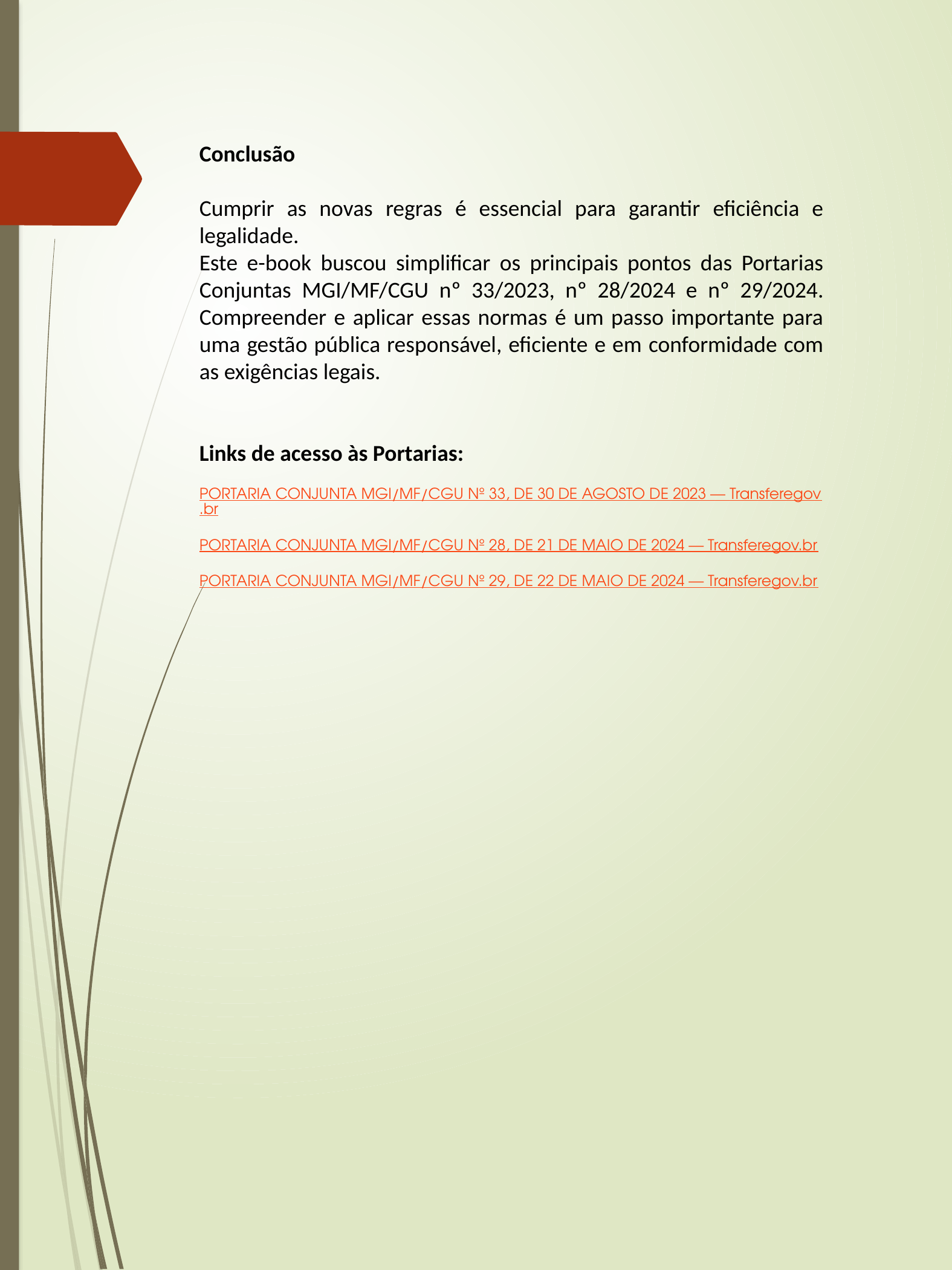

Conclusão

Cumprir as novas regras é essencial para garantir eficiência e legalidade.
Este e-book buscou simplificar os principais pontos das Portarias Conjuntas MGI/MF/CGU nº 33/2023, nº 28/2024 e nº 29/2024. Compreender e aplicar essas normas é um passo importante para uma gestão pública responsável, eficiente e em conformidade com as exigências legais.

Links de acesso às Portarias:

PORTARIA CONJUNTA MGI/MF/CGU Nº 33, DE 30 DE AGOSTO DE 2023 — Transferegov.br

PORTARIA CONJUNTA MGI/MF/CGU Nº 28, DE 21 DE MAIO DE 2024 — Transferegov.br

PORTARIA CONJUNTA MGI/MF/CGU Nº 29, DE 22 DE MAIO DE 2024 — Transferegov.br